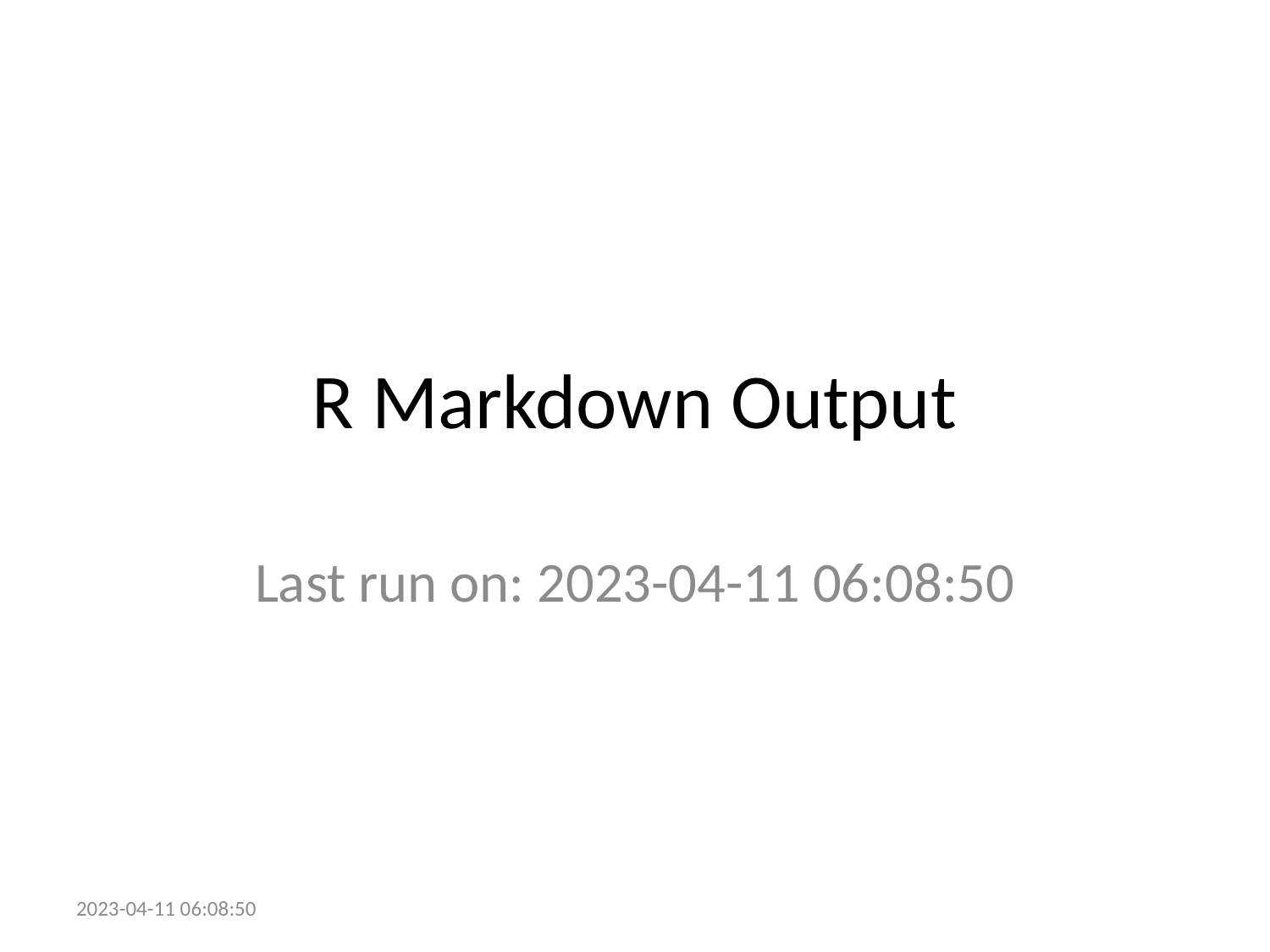

# R Markdown Output
Last run on: 2023-04-11 06:08:50
2023-04-11 06:08:50